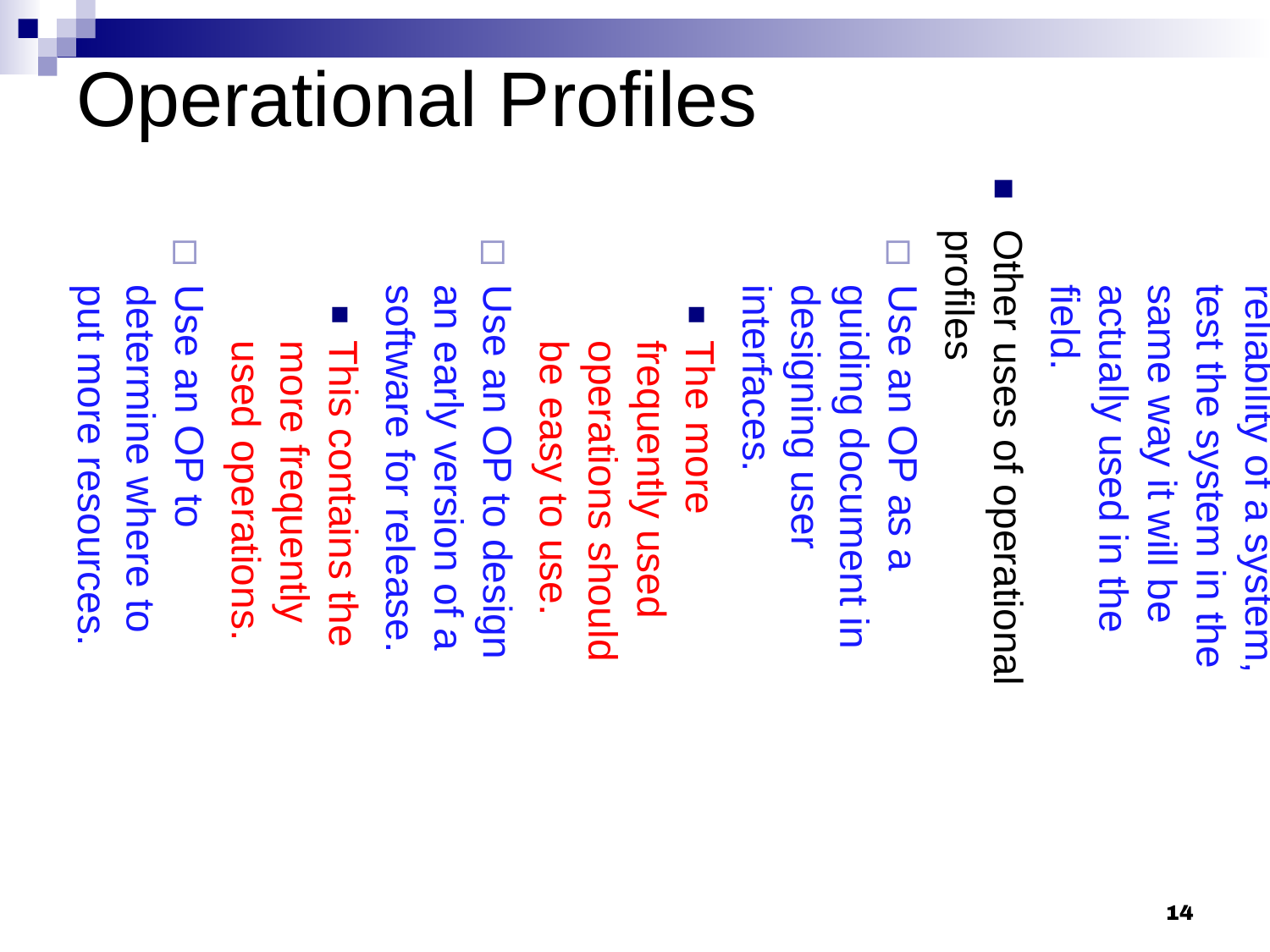

Operational Profiles
Use of operational profiles
For accurate estimation of the reliability of a system, test the system in the same way it will be actually used in the field.
Other uses of operational profiles
Use an OP as a guiding document in designing user interfaces.
The more frequently used operations should be easy to use.
Use an OP to design an early version of a software for release.
This contains the more frequently used operations.
Use an OP to determine where to put more resources.
14